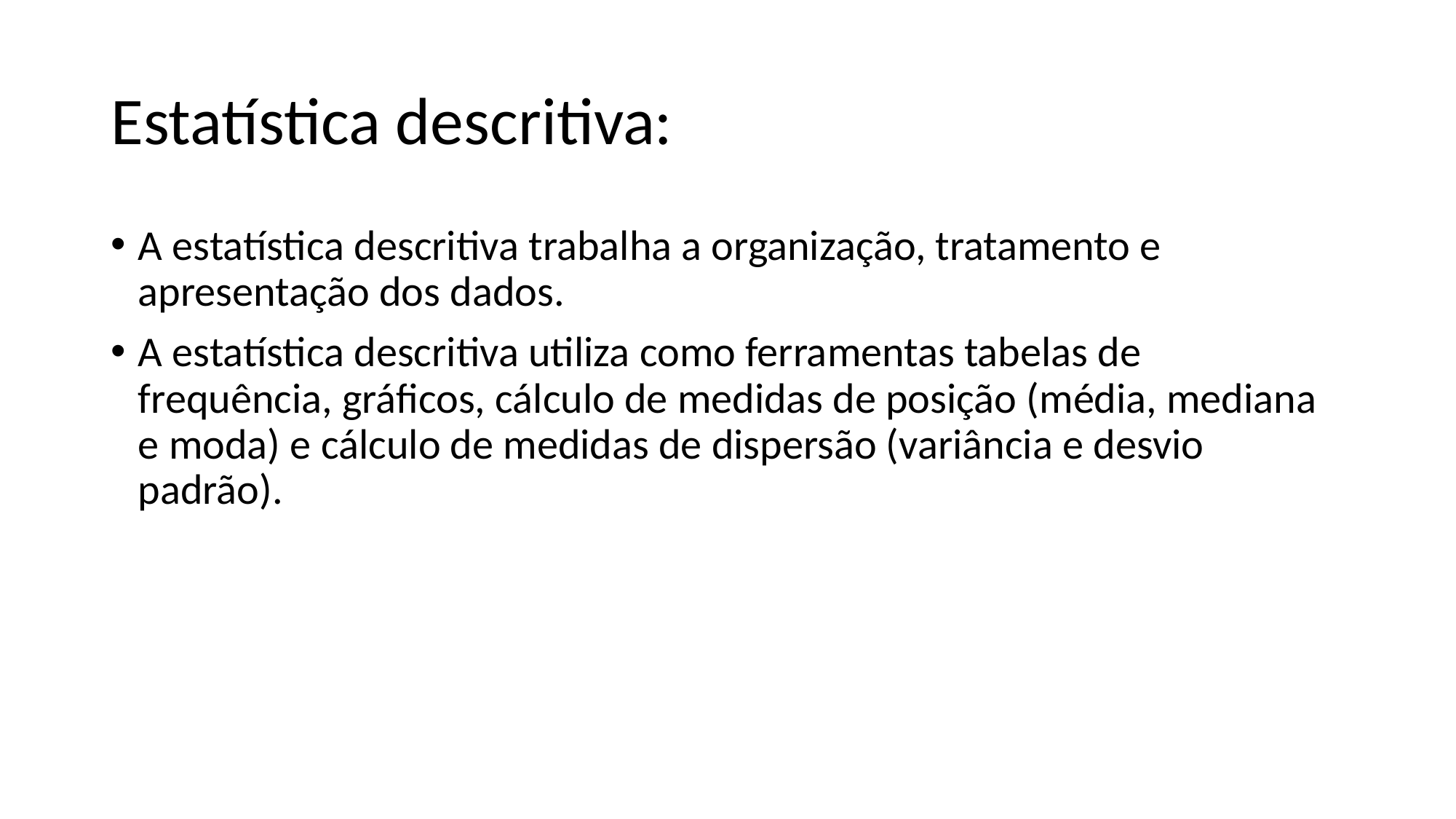

# Estatística descritiva:
A estatística descritiva trabalha a organização, tratamento e apresentação dos dados.
A estatística descritiva utiliza como ferramentas tabelas de frequência, gráficos, cálculo de medidas de posição (média, mediana e moda) e cálculo de medidas de dispersão (variância e desvio padrão).